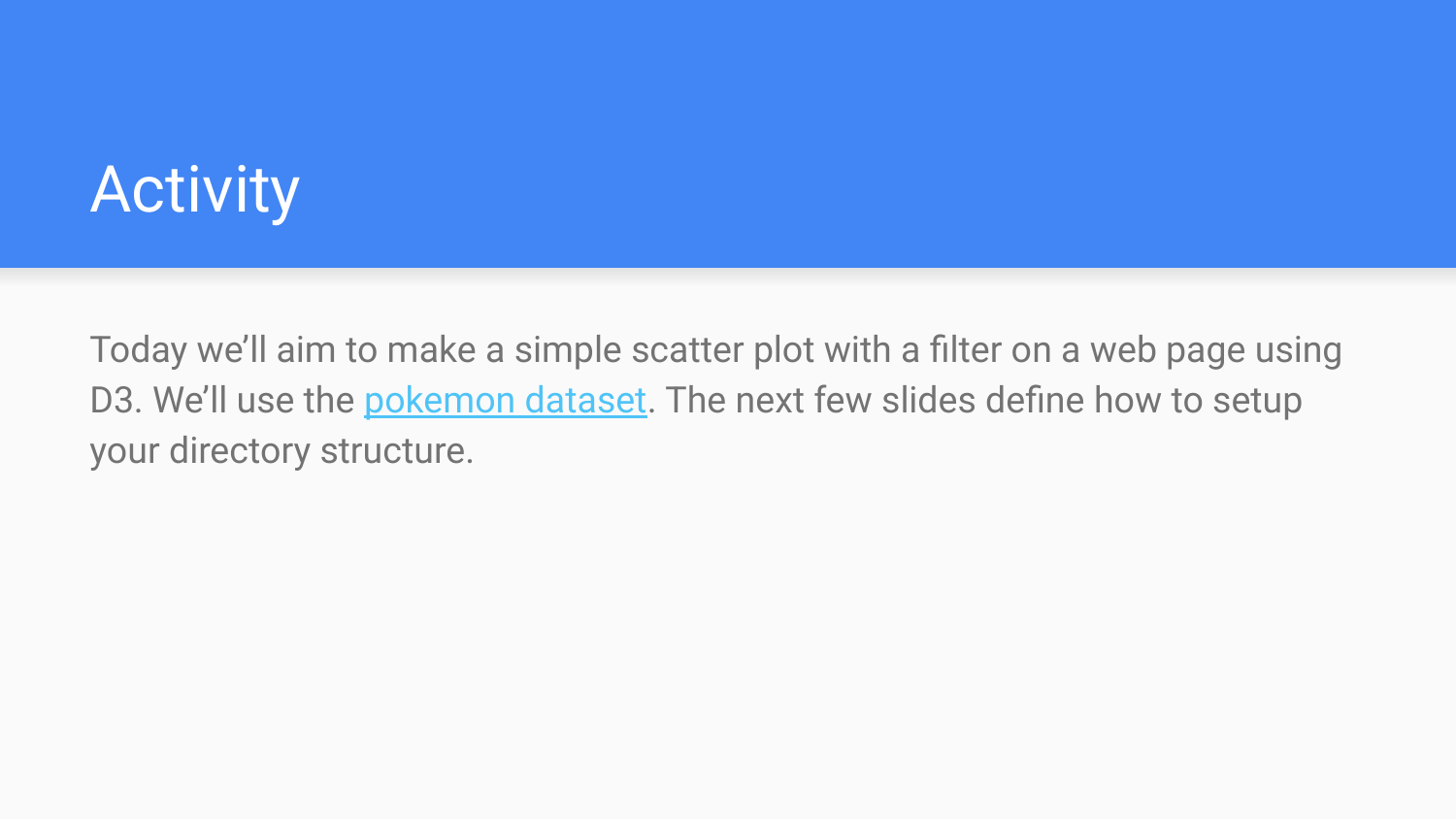

# Activity
Today we’ll aim to make a simple scatter plot with a filter on a web page using D3. We’ll use the pokemon dataset. The next few slides define how to setup your directory structure.